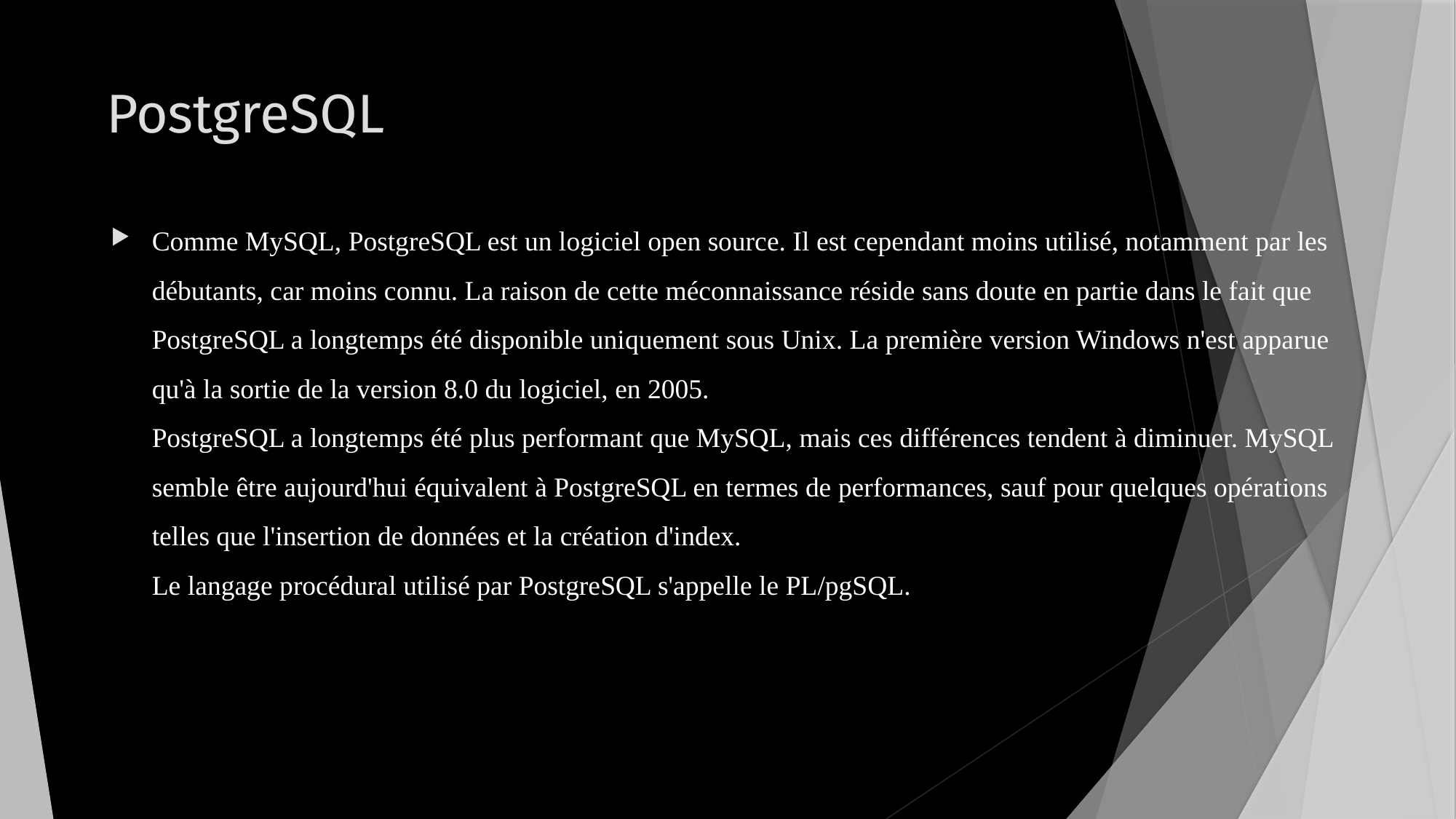

# PostgreSQL
Comme MySQL, PostgreSQL est un logiciel open source. Il est cependant moins utilisé, notamment par les débutants, car moins connu. La raison de cette méconnaissance réside sans doute en partie dans le fait que PostgreSQL a longtemps été disponible uniquement sous Unix. La première version Windows n'est apparue qu'à la sortie de la version 8.0 du logiciel, en 2005.
PostgreSQL a longtemps été plus performant que MySQL, mais ces différences tendent à diminuer. MySQL semble être aujourd'hui équivalent à PostgreSQL en termes de performances, sauf pour quelques opérations telles que l'insertion de données et la création d'index.
Le langage procédural utilisé par PostgreSQL s'appelle le PL/pgSQL.